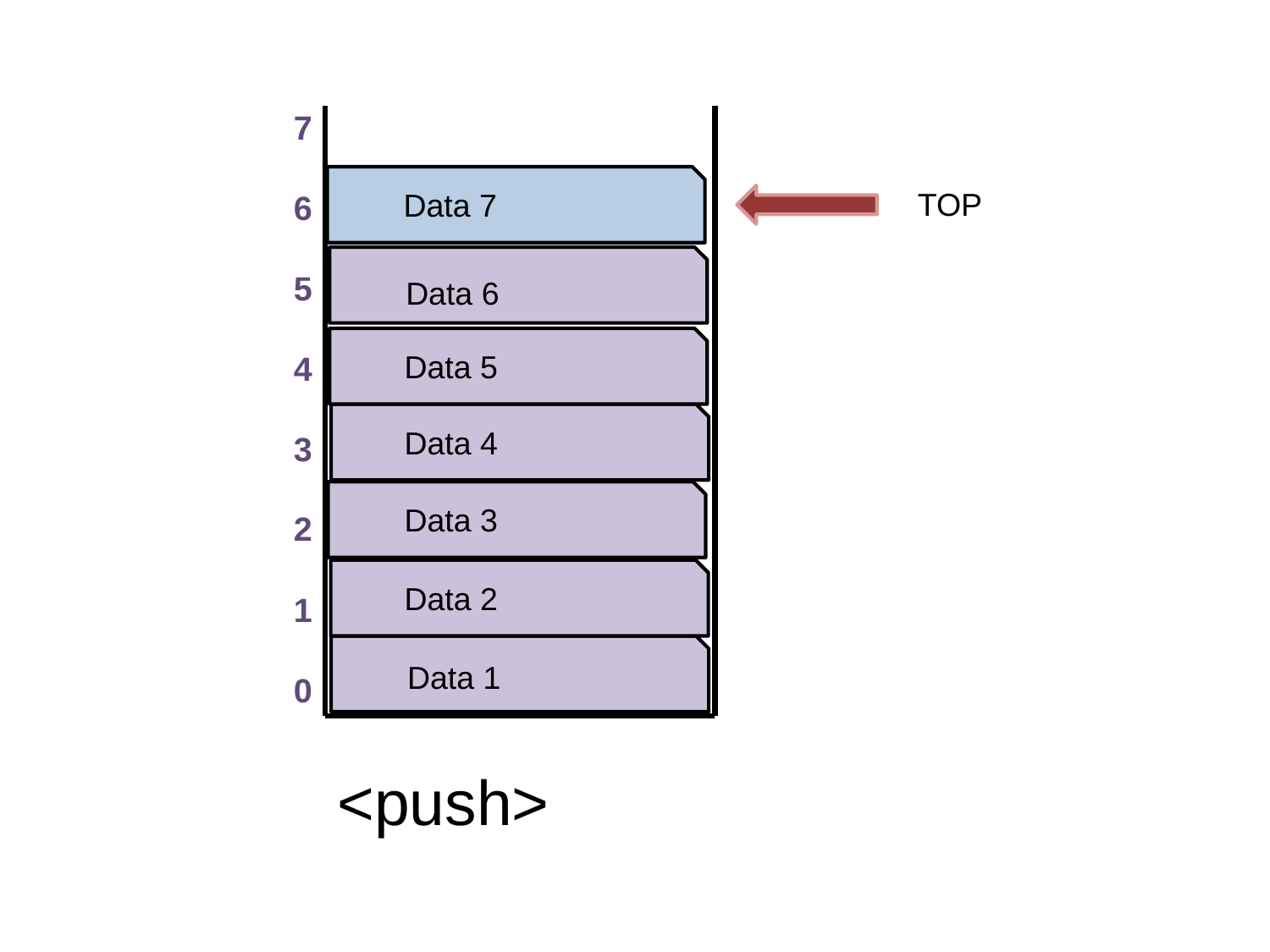

7

6

5

4

3

2

1

0

Data 7
TOP

Data 6

Data 5

Data 4

Data 3

Data 2

Data 1
<push>